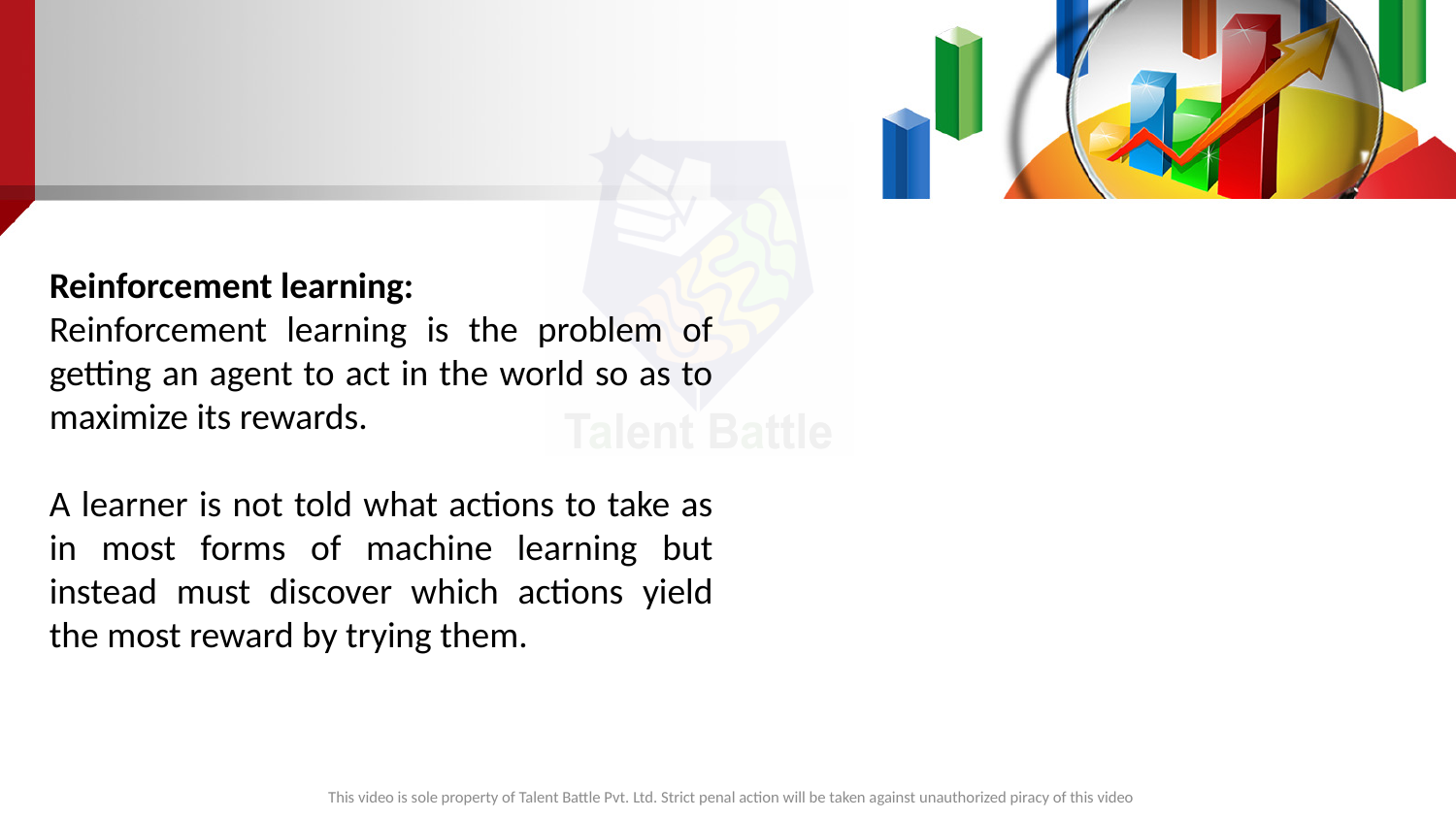

Reinforcement learning:
Reinforcement learning is the problem of getting an agent to act in the world so as to maximize its rewards.

A learner is not told what actions to take as in most forms of machine learning but instead must discover which actions yield the most reward by trying them.
This video is sole property of Talent Battle Pvt. Ltd. Strict penal action will be taken against unauthorized piracy of this video